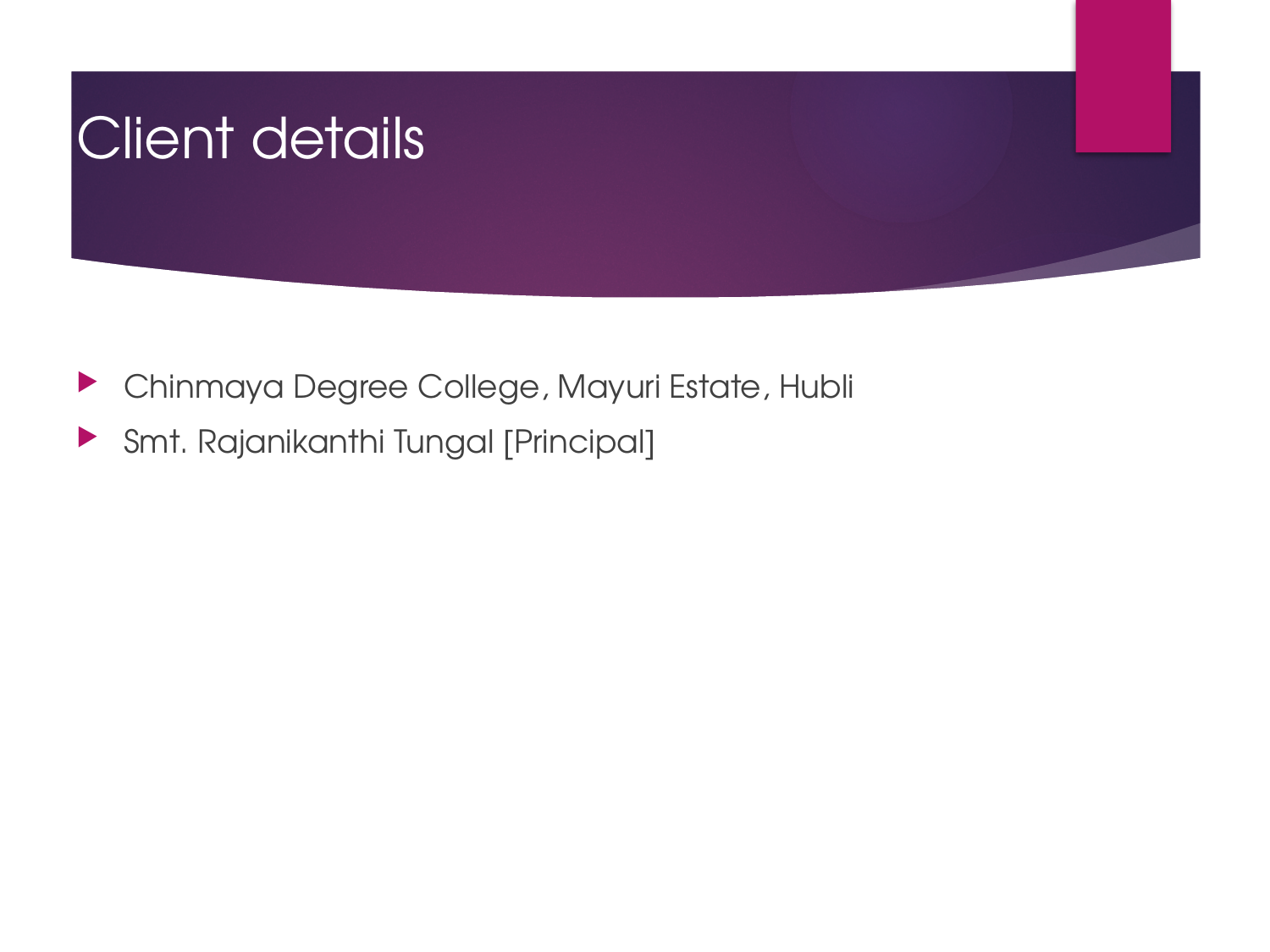

# Client details
Chinmaya Degree College, Mayuri Estate, Hubli
Smt. Rajanikanthi Tungal [Principal]